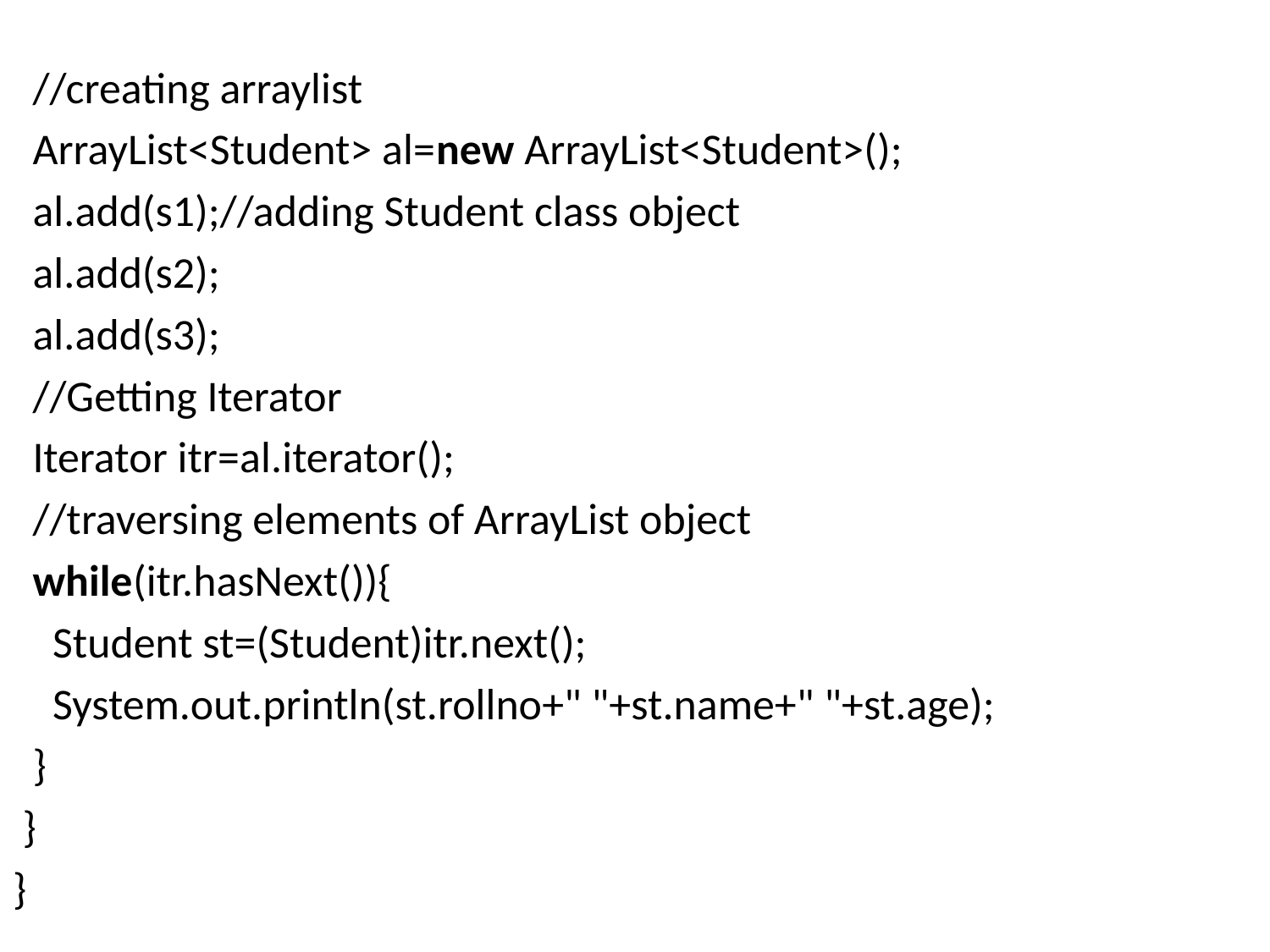

//creating arraylist
  ArrayList<Student> al=new ArrayList<Student>();
  al.add(s1);//adding Student class object
  al.add(s2);
  al.add(s3);
  //Getting Iterator
  Iterator itr=al.iterator();
  //traversing elements of ArrayList object
  while(itr.hasNext()){
    Student st=(Student)itr.next();
    System.out.println(st.rollno+" "+st.name+" "+st.age);
  }
 }
}